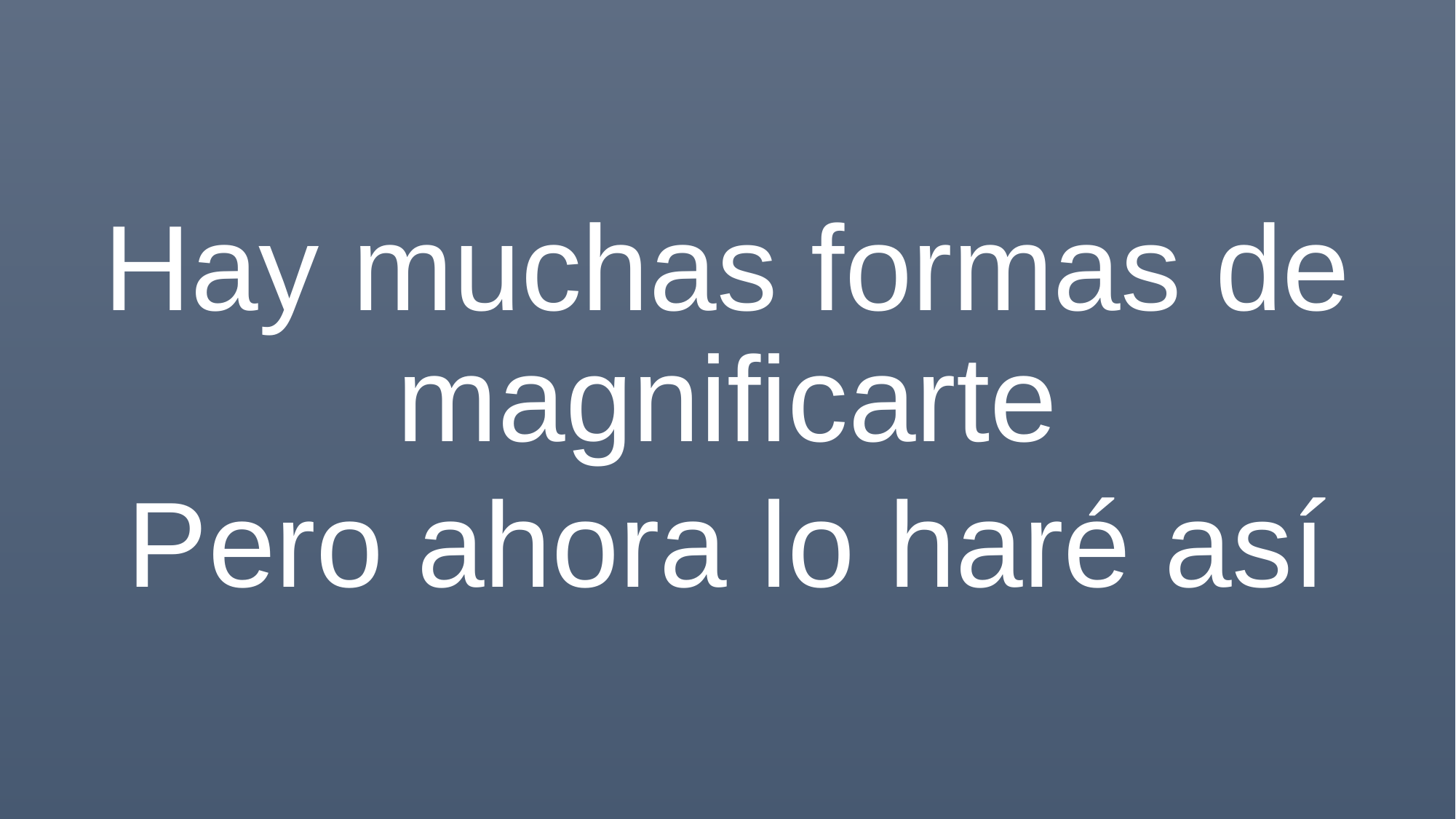

Hay muchas formas de magnificarte
Pero ahora lo haré así